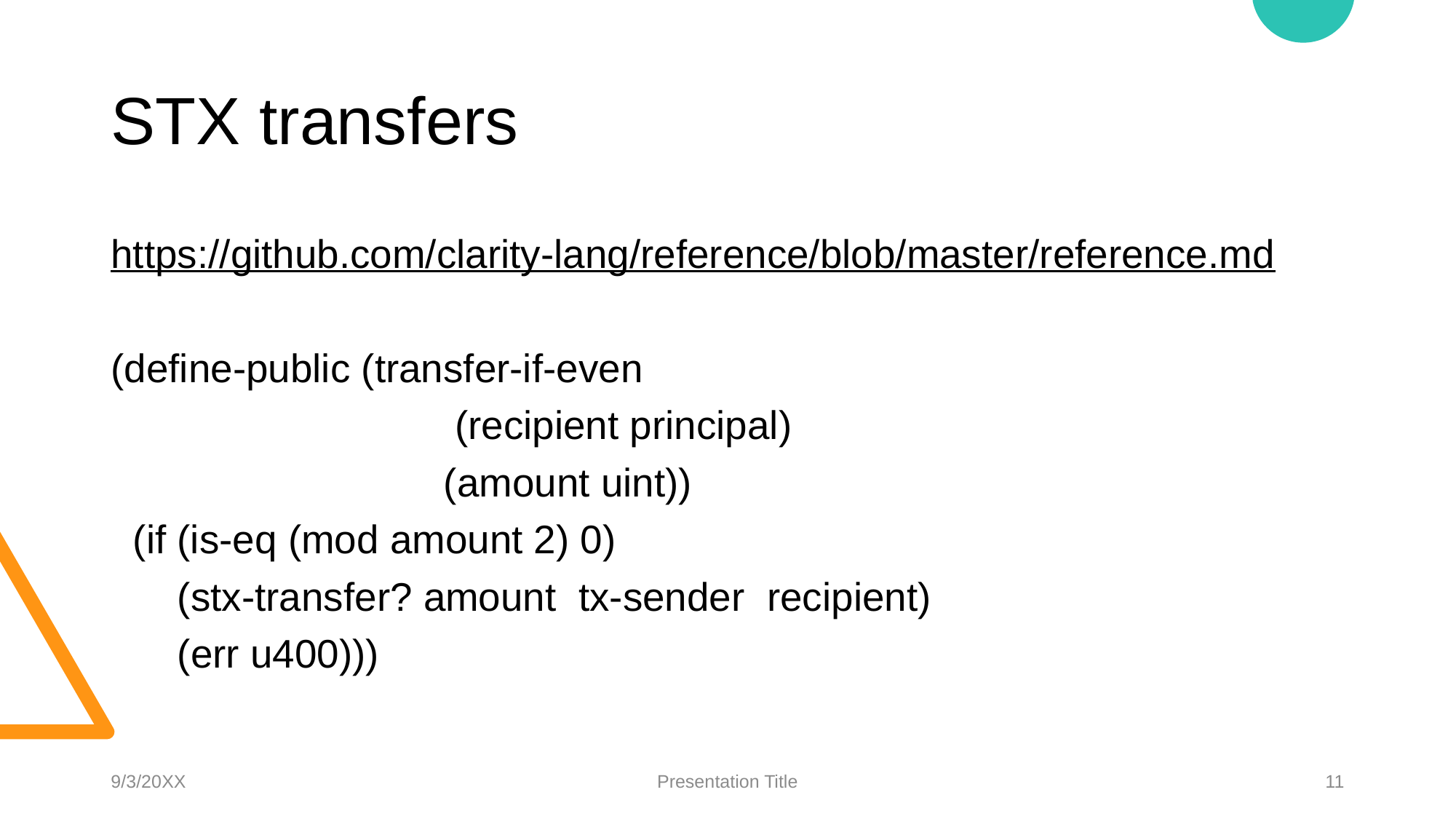

# STX transfers
https://github.com/clarity-lang/reference/blob/master/reference.md

(define-public (transfer-if-even
                               (recipient principal)
                              (amount uint))
  (if (is-eq (mod amount 2) 0)
      (stx-transfer? amount  tx-sender  recipient)
      (err u400)))
9/3/20XX
Presentation Title
11